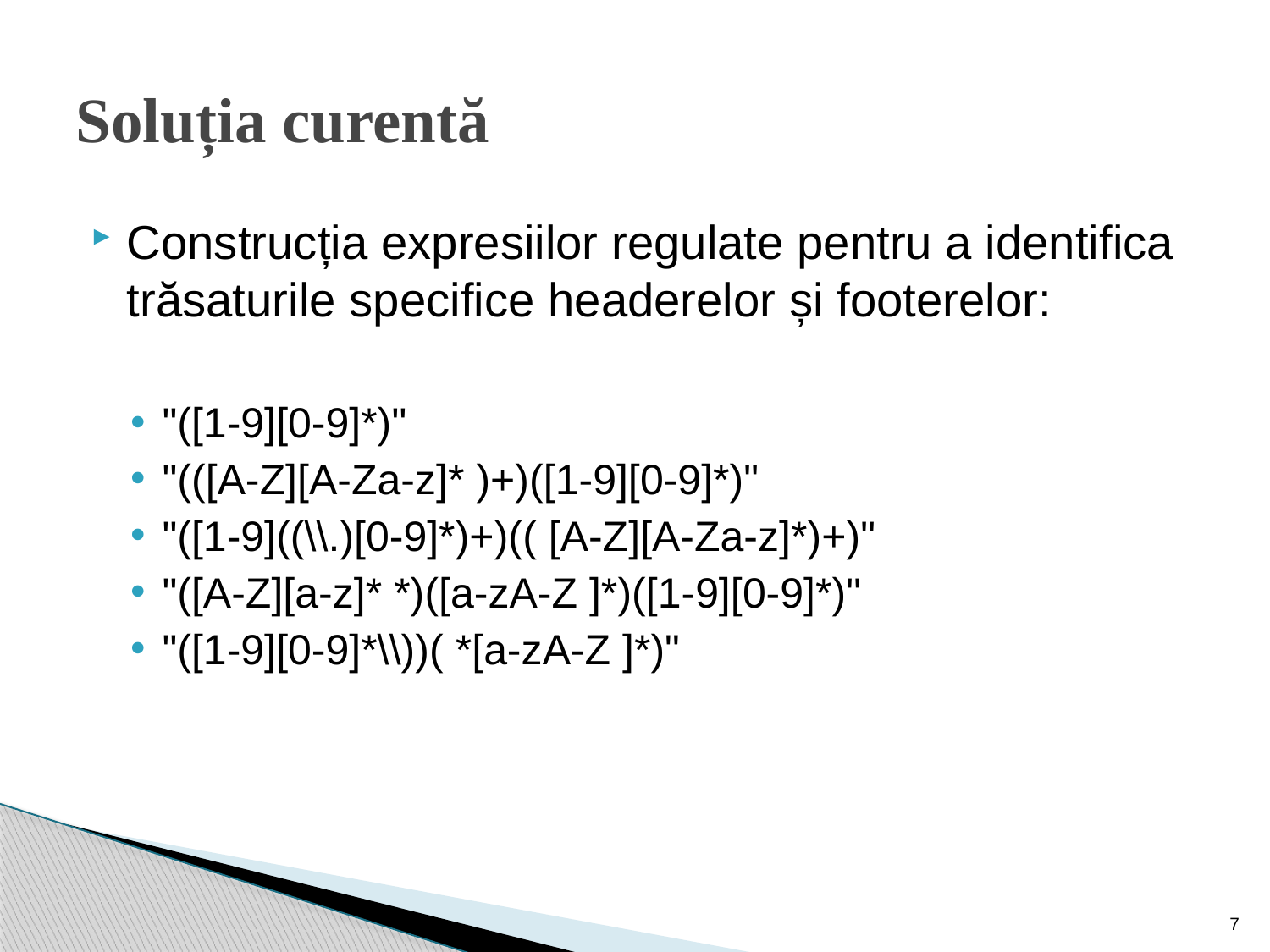

# Soluția curentă
Construcția expresiilor regulate pentru a identifica trăsaturile specifice headerelor și footerelor:

"([1-9][0-9]*)"
"(([A-Z][A-Za-z]* )+)([1-9][0-9]*)"
"([1-9]((\\.)[0-9]*)+)(( [A-Z][A-Za-z]*)+)"
"([A-Z][a-z]* *)([a-zA-Z ]*)([1-9][0-9]*)"
"([1-9][0-9]*\\))( *[a-zA-Z ]*)"

7